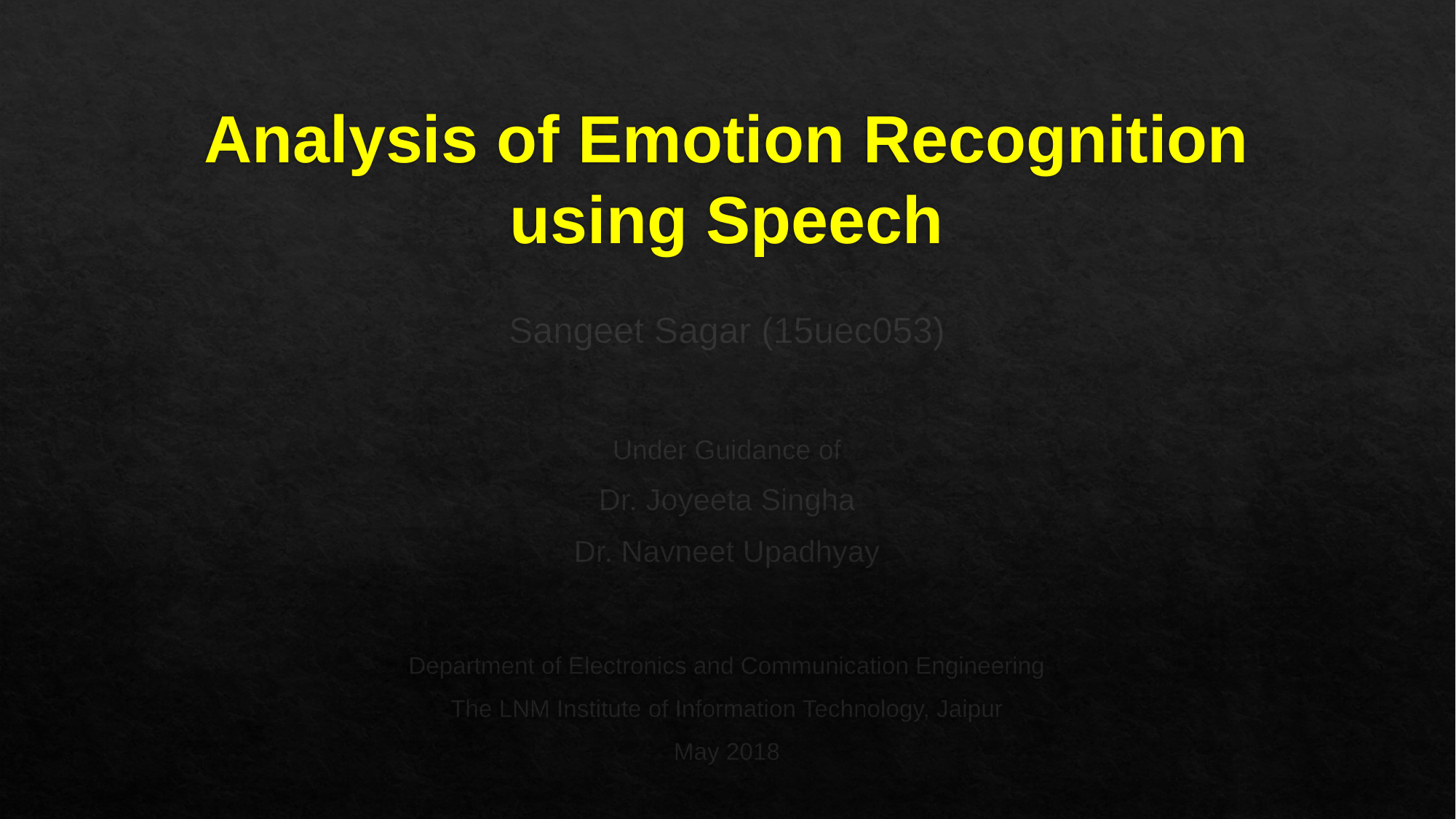

# Analysis of Emotion Recognition using Speech
Sangeet Sagar (15uec053)
Under Guidance of
Dr. Joyeeta Singha
Dr. Navneet Upadhyay
Department of Electronics and Communication Engineering
The LNM Institute of Information Technology, Jaipur
May 2018